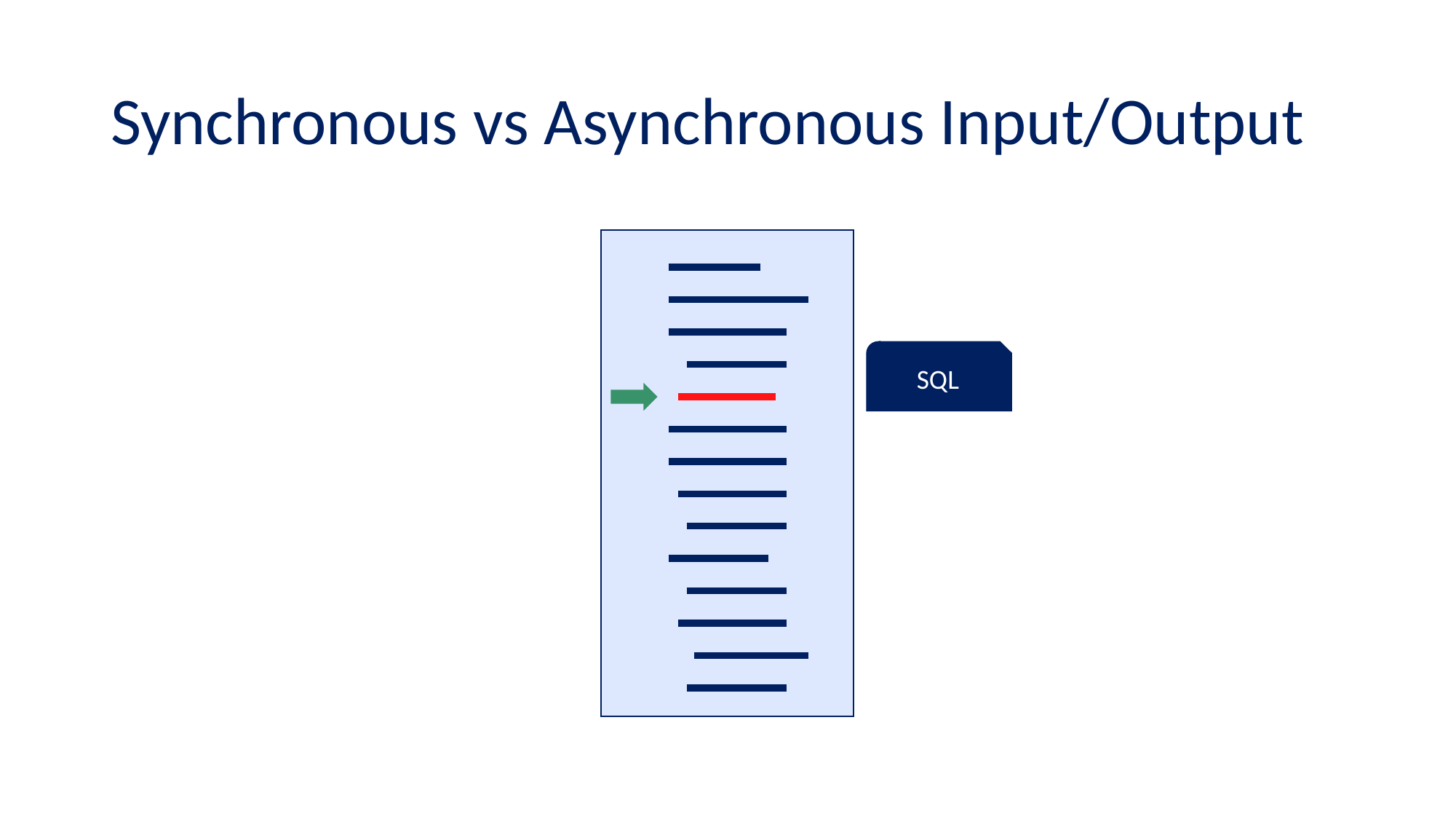

# Synchronous vs Asynchronous Input/Output

Response
SQL